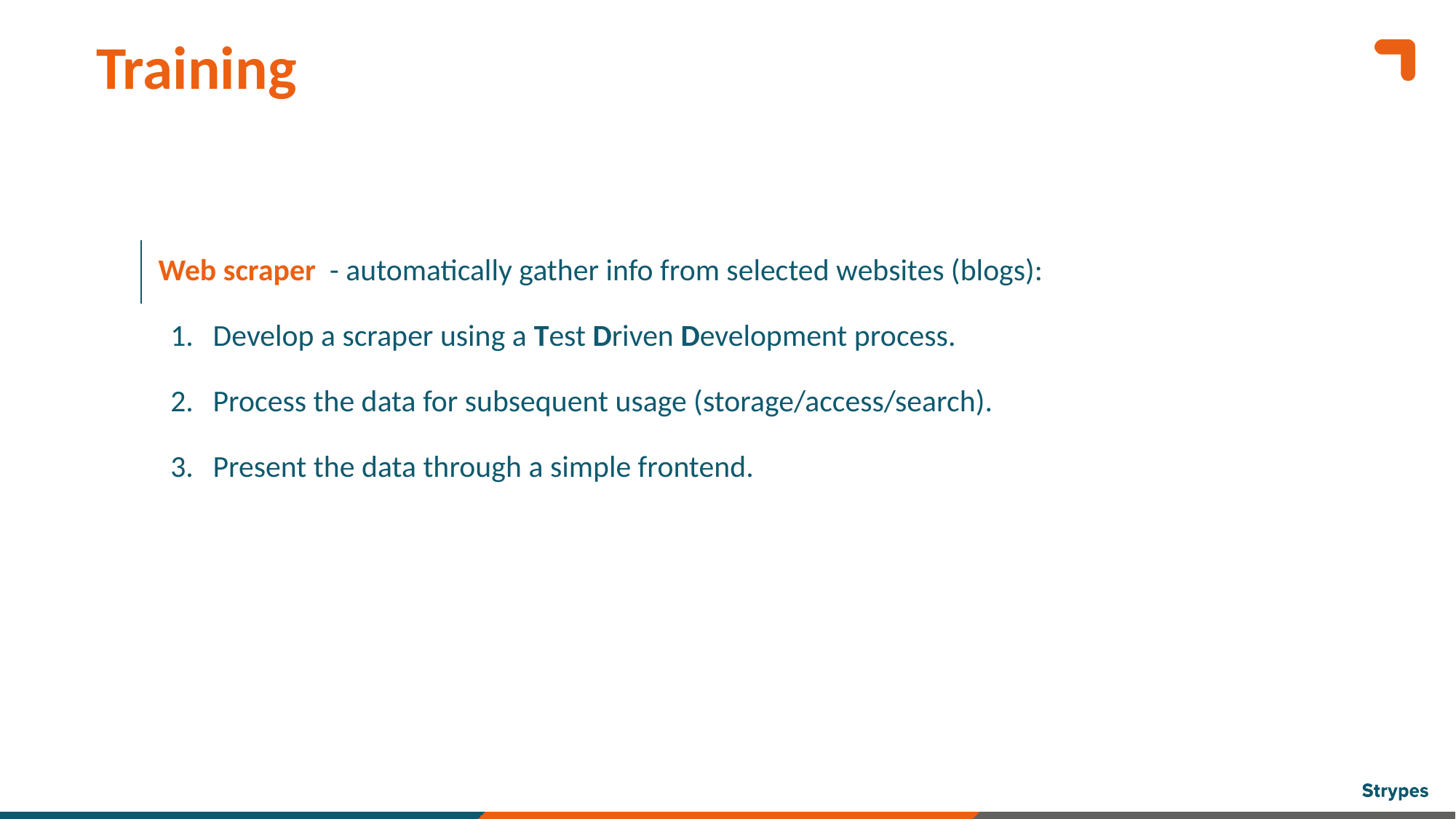

Training
# Web scraper  - automatically gather info from selected websites (blogs):

Develop a scraper using a Test Driven Development process.

Process the data for subsequent usage (storage/access/search).

Present the data through a simple frontend.